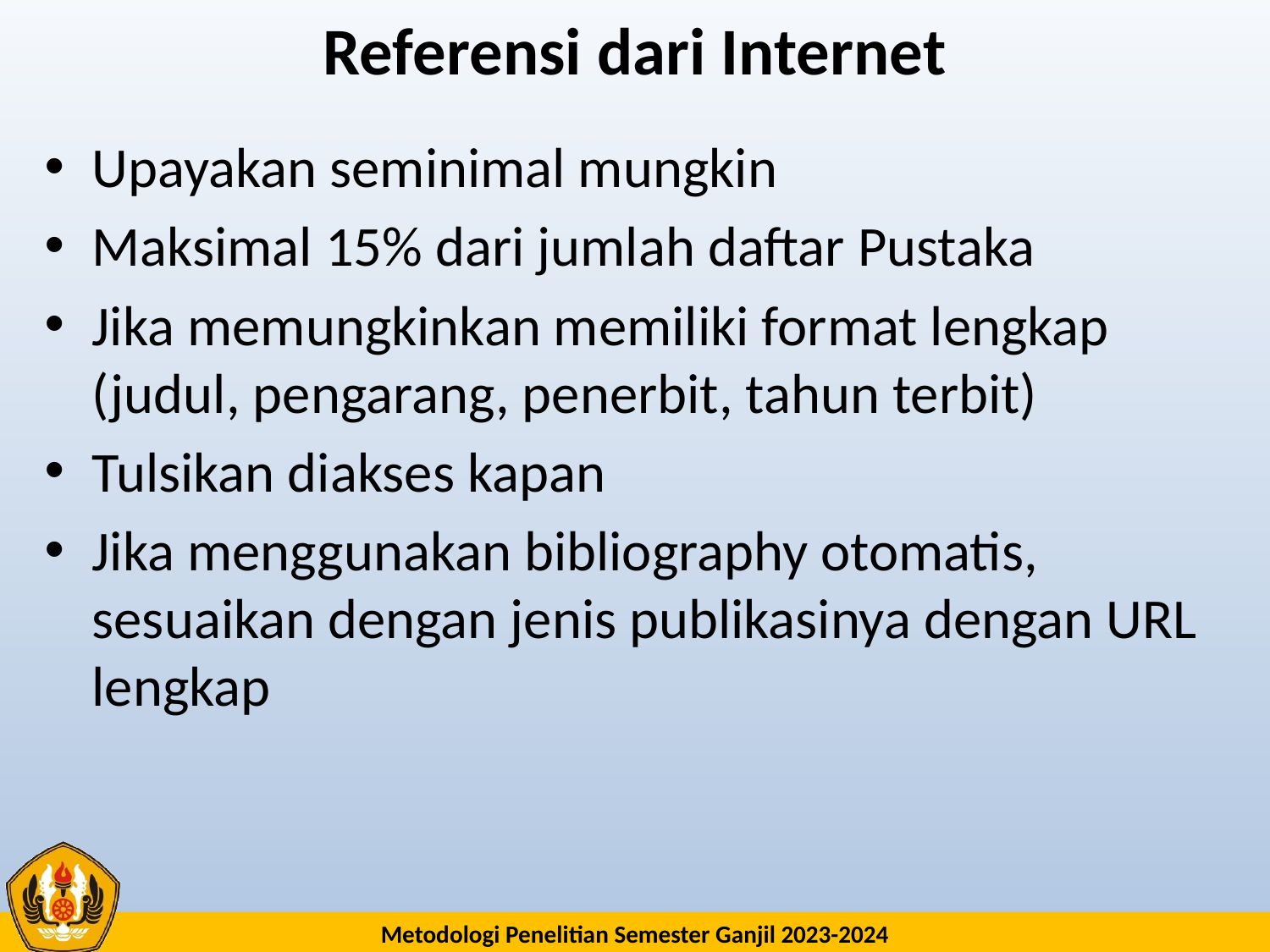

# Referensi dari Internet
Upayakan seminimal mungkin
Maksimal 15% dari jumlah daftar Pustaka
Jika memungkinkan memiliki format lengkap (judul, pengarang, penerbit, tahun terbit)
Tulsikan diakses kapan
Jika menggunakan bibliography otomatis, sesuaikan dengan jenis publikasinya dengan URL lengkap